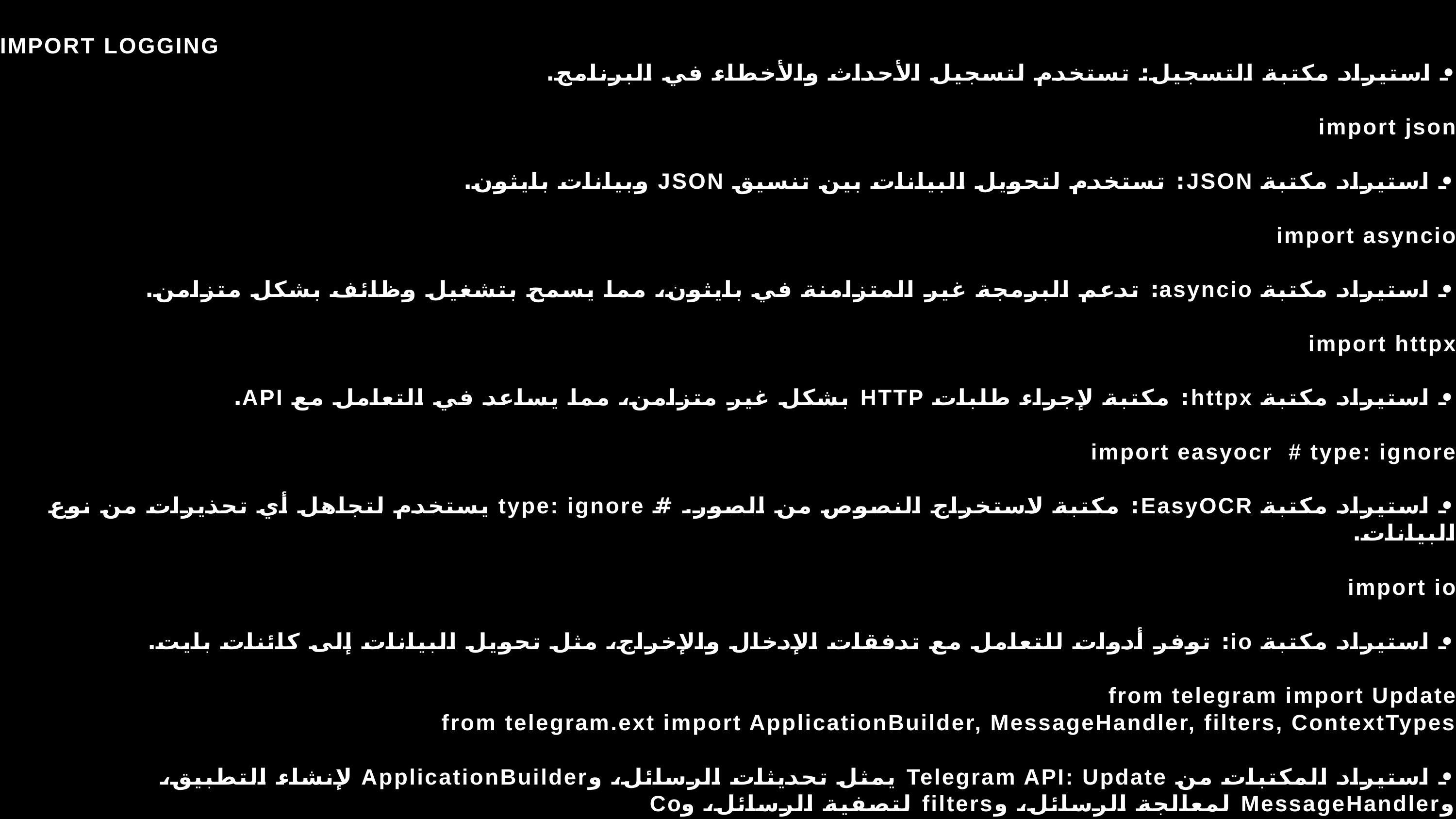

IMPORT LOGGING
• استيراد مكتبة التسجيل: تستخدم لتسجيل الأحداث والأخطاء في البرنامج.

import json

• استيراد مكتبة JSON: تستخدم لتحويل البيانات بين تنسيق JSON وبيانات بايثون.

import asyncio

• استيراد مكتبة asyncio: تدعم البرمجة غير المتزامنة في بايثون، مما يسمح بتشغيل وظائف بشكل متزامن.

import httpx

• استيراد مكتبة httpx: مكتبة لإجراء طلبات HTTP بشكل غير متزامن، مما يساعد في التعامل مع API.

import easyocr  # type: ignore

• استيراد مكتبة EasyOCR: مكتبة لاستخراج النصوص من الصور. # type: ignore يستخدم لتجاهل أي تحذيرات من نوع البيانات.

import io

• استيراد مكتبة io: توفر أدوات للتعامل مع تدفقات الإدخال والإخراج، مثل تحويل البيانات إلى كائنات بايت.

from telegram import Update
from telegram.ext import ApplicationBuilder, MessageHandler, filters, ContextTypes

• استيراد المكتبات من Telegram API: Update يمثل تحديثات الرسائل، وApplicationBuilder لإنشاء التطبيق، وMessageHandler لمعالجة الرسائل، وfilters لتصفية الرسائل، وCo
ntextTypes لتحديد نوع السياق.